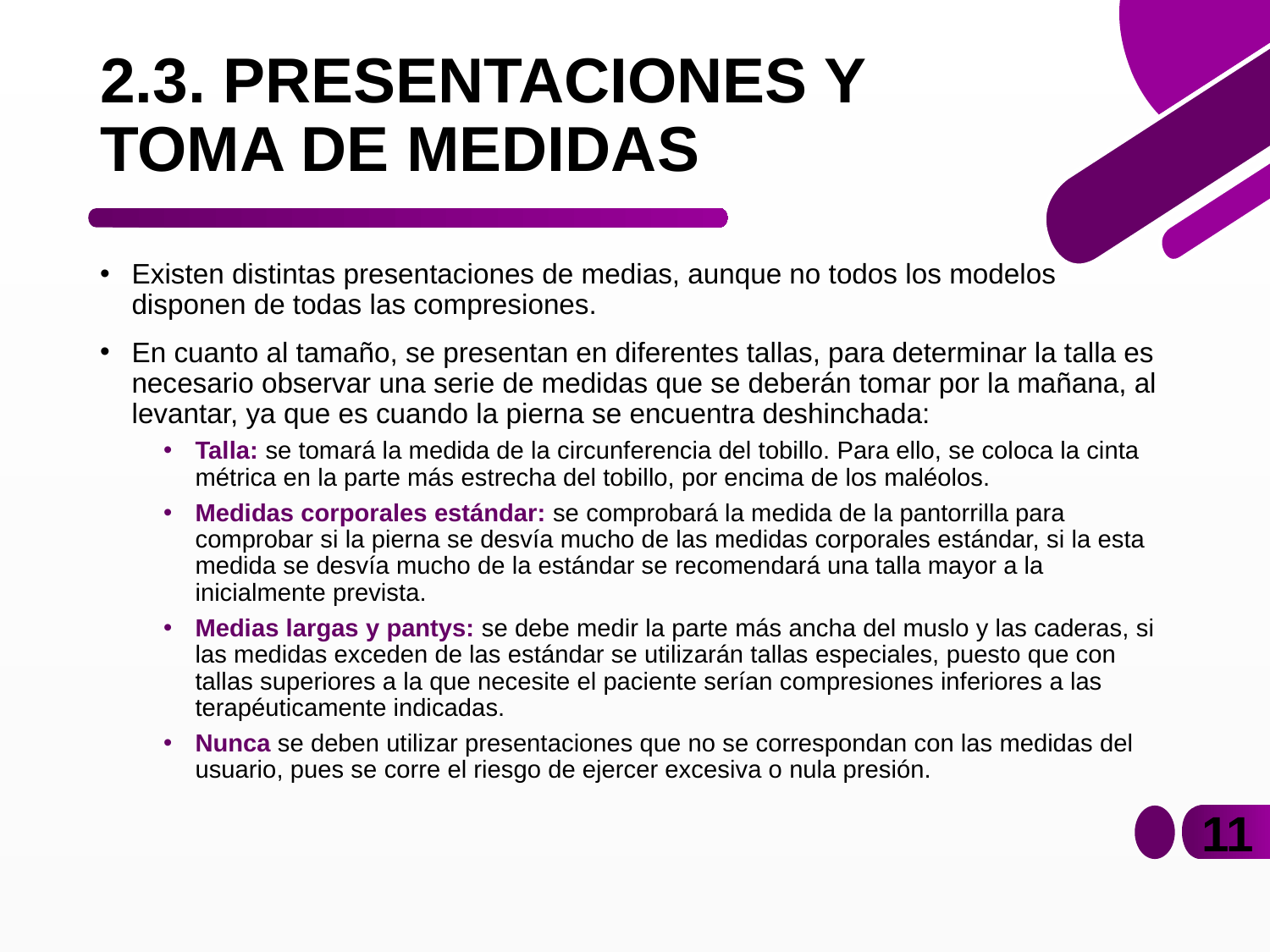

# 2.3. PRESENTACIONES Y TOMA DE MEDIDAS
Existen distintas presentaciones de medias, aunque no todos los modelos disponen de todas las compresiones.
En cuanto al tamaño, se presentan en diferentes tallas, para determinar la talla es necesario observar una serie de medidas que se deberán tomar por la mañana, al levantar, ya que es cuando la pierna se encuentra deshinchada:
Talla: se tomará la medida de la circunferencia del tobillo. Para ello, se coloca la cinta métrica en la parte más estrecha del tobillo, por encima de los maléolos.
Medidas corporales estándar: se comprobará la medida de la pantorrilla para comprobar si la pierna se desvía mucho de las medidas corporales estándar, si la esta medida se desvía mucho de la estándar se recomendará una talla mayor a la inicialmente prevista.
Medias largas y pantys: se debe medir la parte más ancha del muslo y las caderas, si las medidas exceden de las estándar se utilizarán tallas especiales, puesto que con tallas superiores a la que necesite el paciente serían compresiones inferiores a las terapéuticamente indicadas.
Nunca se deben utilizar presentaciones que no se correspondan con las medidas del usuario, pues se corre el riesgo de ejercer excesiva o nula presión.
11